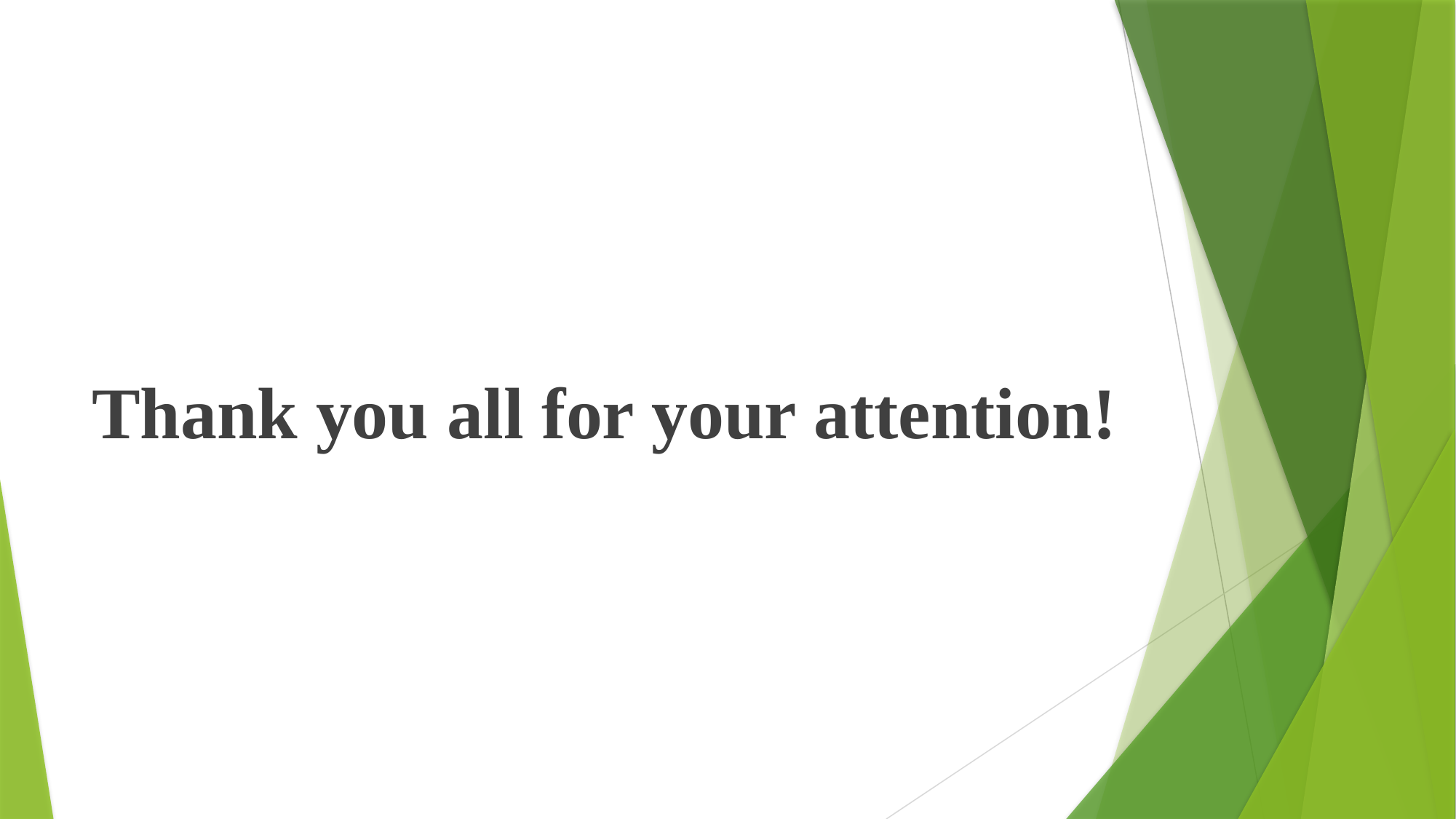

#

Thank you all for your attention!